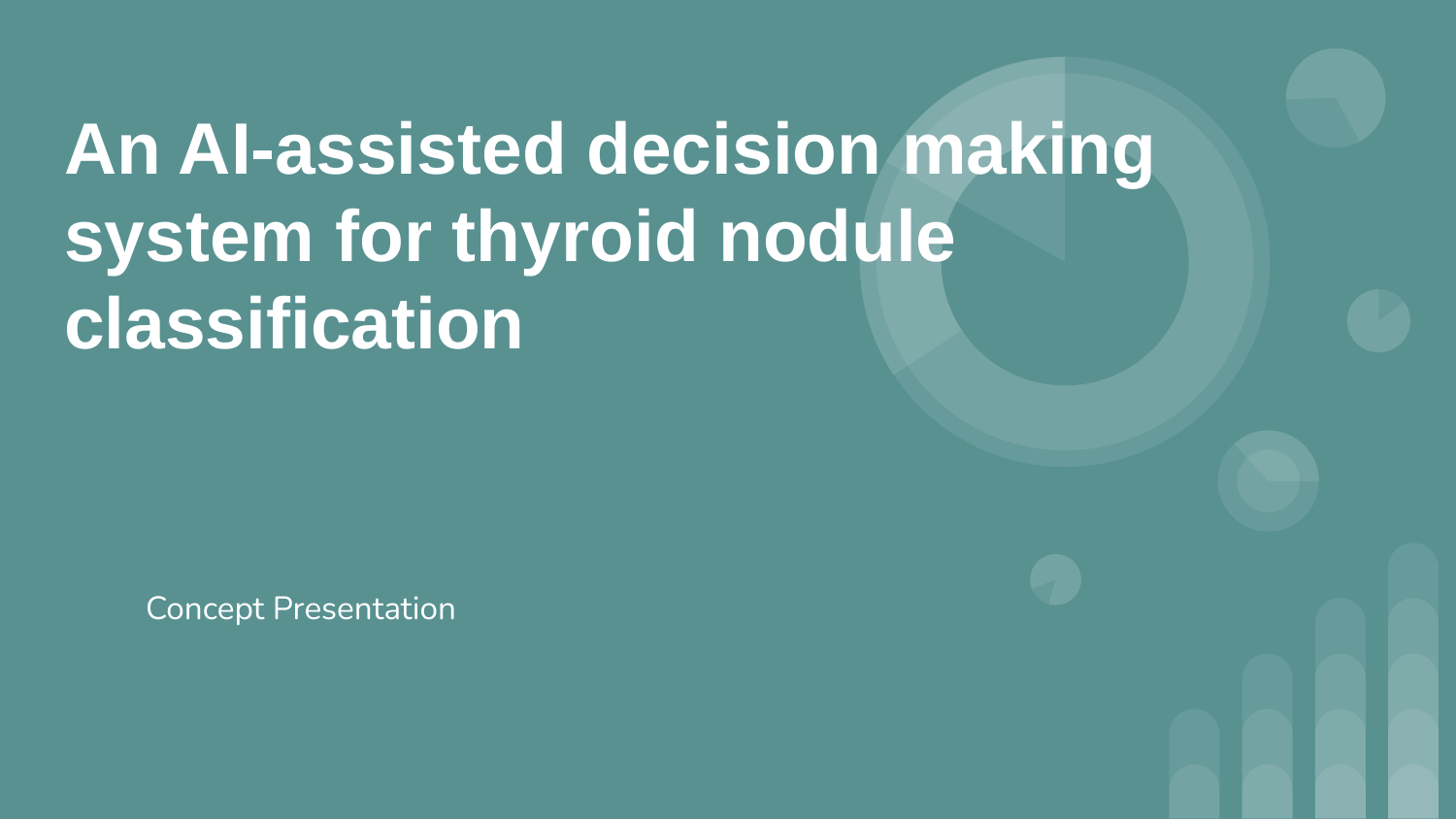

# An AI-assisted decision making system for thyroid nodule classification
Concept Presentation